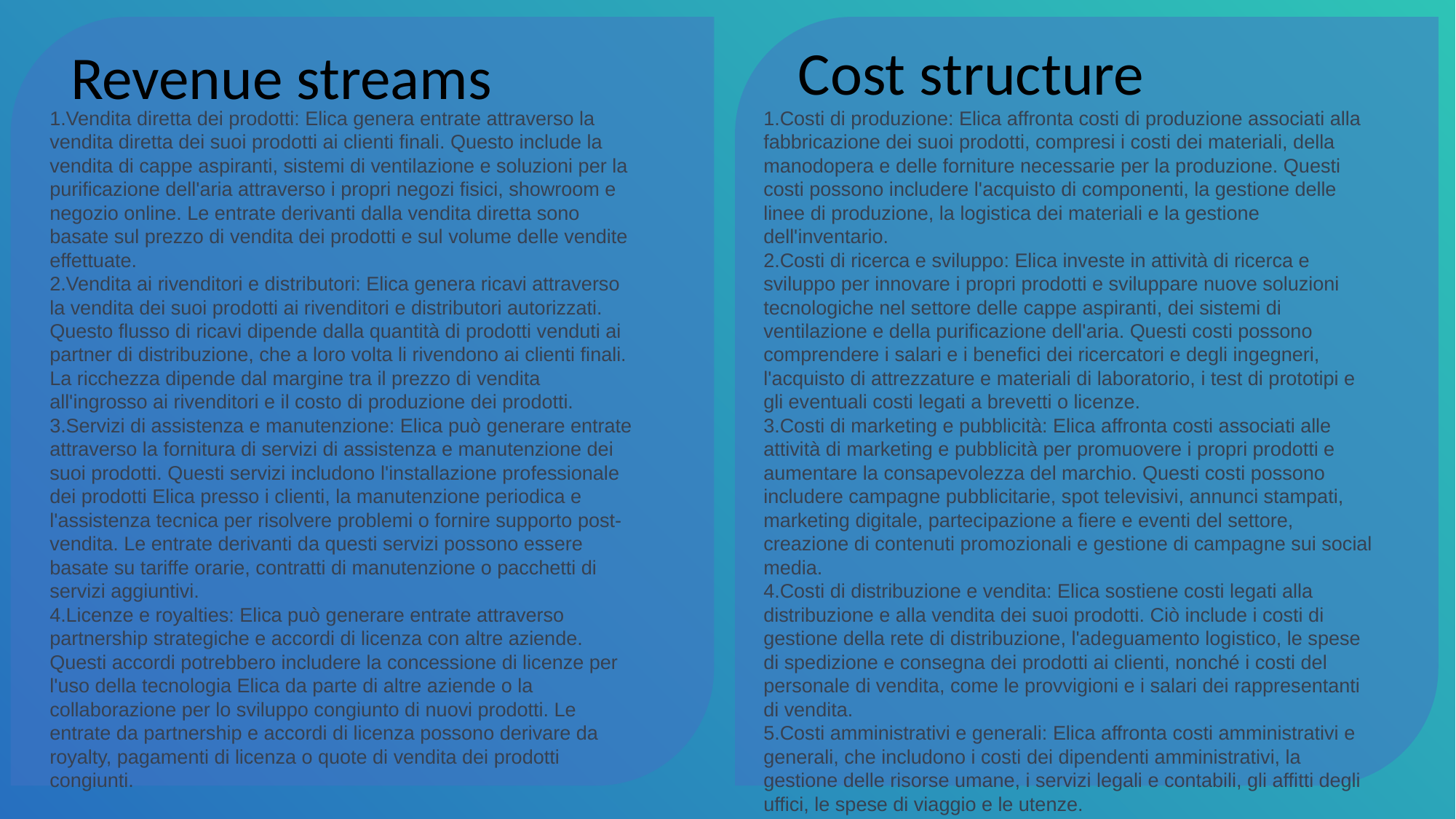

Cost structure
Revenue streams
Vendita diretta dei prodotti: Elica genera entrate attraverso la vendita diretta dei suoi prodotti ai clienti finali. Questo include la vendita di cappe aspiranti, sistemi di ventilazione e soluzioni per la purificazione dell'aria attraverso i propri negozi fisici, showroom e negozio online. Le entrate derivanti dalla vendita diretta sono basate sul prezzo di vendita dei prodotti e sul volume delle vendite effettuate.
Vendita ai rivenditori e distributori: Elica genera ricavi attraverso la vendita dei suoi prodotti ai rivenditori e distributori autorizzati. Questo flusso di ricavi dipende dalla quantità di prodotti venduti ai partner di distribuzione, che a loro volta li rivendono ai clienti finali. La ricchezza dipende dal margine tra il prezzo di vendita all'ingrosso ai rivenditori e il costo di produzione dei prodotti.
Servizi di assistenza e manutenzione: Elica può generare entrate attraverso la fornitura di servizi di assistenza e manutenzione dei suoi prodotti. Questi servizi includono l'installazione professionale dei prodotti Elica presso i clienti, la manutenzione periodica e l'assistenza tecnica per risolvere problemi o fornire supporto post-vendita. Le entrate derivanti da questi servizi possono essere basate su tariffe orarie, contratti di manutenzione o pacchetti di servizi aggiuntivi.
Licenze e royalties: Elica può generare entrate attraverso partnership strategiche e accordi di licenza con altre aziende. Questi accordi potrebbero includere la concessione di licenze per l'uso della tecnologia Elica da parte di altre aziende o la collaborazione per lo sviluppo congiunto di nuovi prodotti. Le entrate da partnership e accordi di licenza possono derivare da royalty, pagamenti di licenza o quote di vendita dei prodotti congiunti.

Costi di produzione: Elica affronta costi di produzione associati alla fabbricazione dei suoi prodotti, compresi i costi dei materiali, della manodopera e delle forniture necessarie per la produzione. Questi costi possono includere l'acquisto di componenti, la gestione delle linee di produzione, la logistica dei materiali e la gestione dell'inventario.
Costi di ricerca e sviluppo: Elica investe in attività di ricerca e sviluppo per innovare i propri prodotti e sviluppare nuove soluzioni tecnologiche nel settore delle cappe aspiranti, dei sistemi di ventilazione e della purificazione dell'aria. Questi costi possono comprendere i salari e i benefici dei ricercatori e degli ingegneri, l'acquisto di attrezzature e materiali di laboratorio, i test di prototipi e gli eventuali costi legati a brevetti o licenze.
Costi di marketing e pubblicità: Elica affronta costi associati alle attività di marketing e pubblicità per promuovere i propri prodotti e aumentare la consapevolezza del marchio. Questi costi possono includere campagne pubblicitarie, spot televisivi, annunci stampati, marketing digitale, partecipazione a fiere e eventi del settore, creazione di contenuti promozionali e gestione di campagne sui social media.
Costi di distribuzione e vendita: Elica sostiene costi legati alla distribuzione e alla vendita dei suoi prodotti. Ciò include i costi di gestione della rete di distribuzione, l'adeguamento logistico, le spese di spedizione e consegna dei prodotti ai clienti, nonché i costi del personale di vendita, come le provvigioni e i salari dei rappresentanti di vendita.
Costi amministrativi e generali: Elica affronta costi amministrativi e generali, che includono i costi dei dipendenti amministrativi, la gestione delle risorse umane, i servizi legali e contabili, gli affitti degli uffici, le spese di viaggio e le utenze.